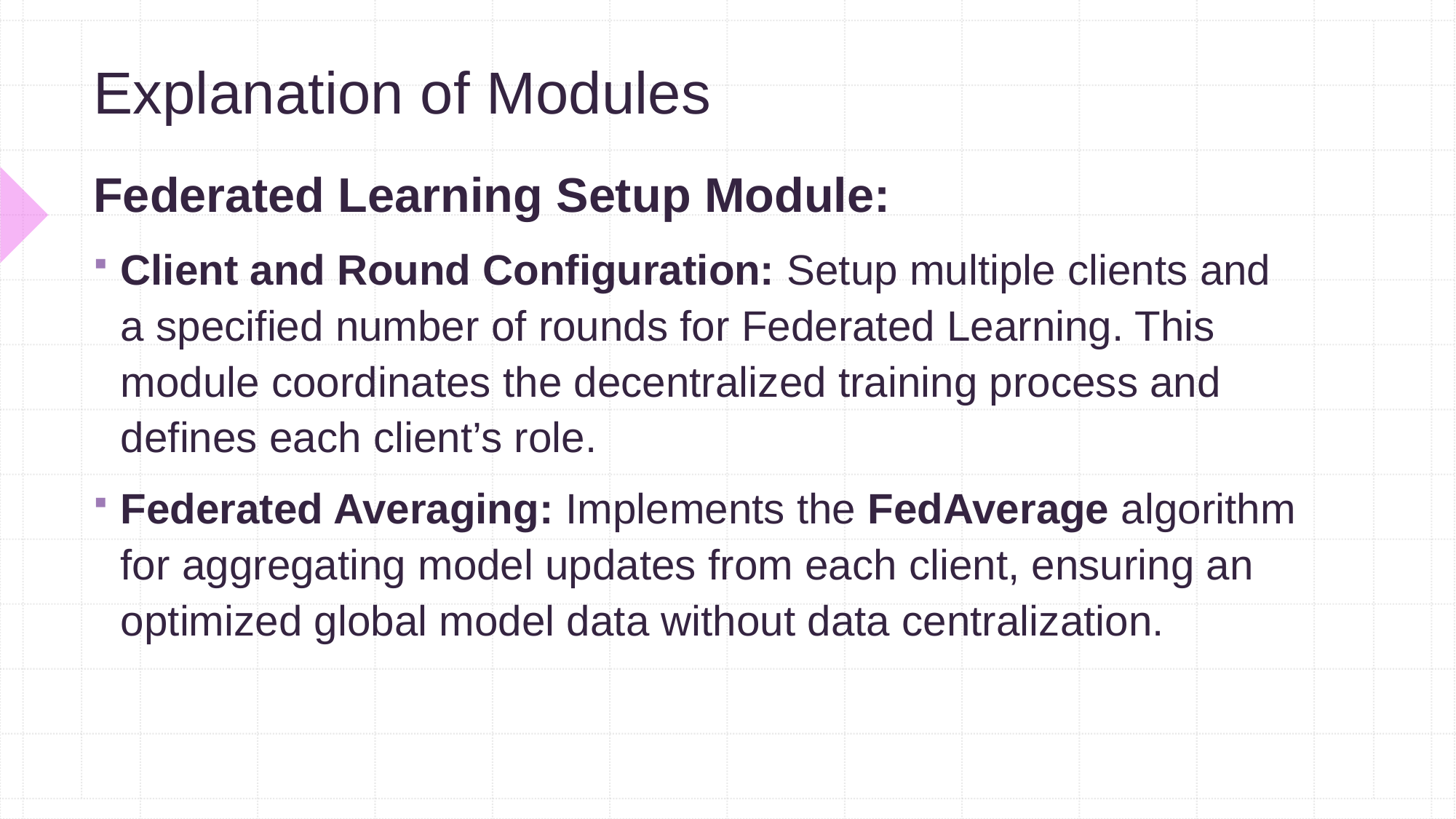

# Explanation of Modules
Federated Learning Setup Module:
Client and Round Configuration: Setup multiple clients and a specified number of rounds for Federated Learning. This module coordinates the decentralized training process and defines each client’s role.
Federated Averaging: Implements the FedAverage algorithm for aggregating model updates from each client, ensuring an optimized global model data without data centralization.